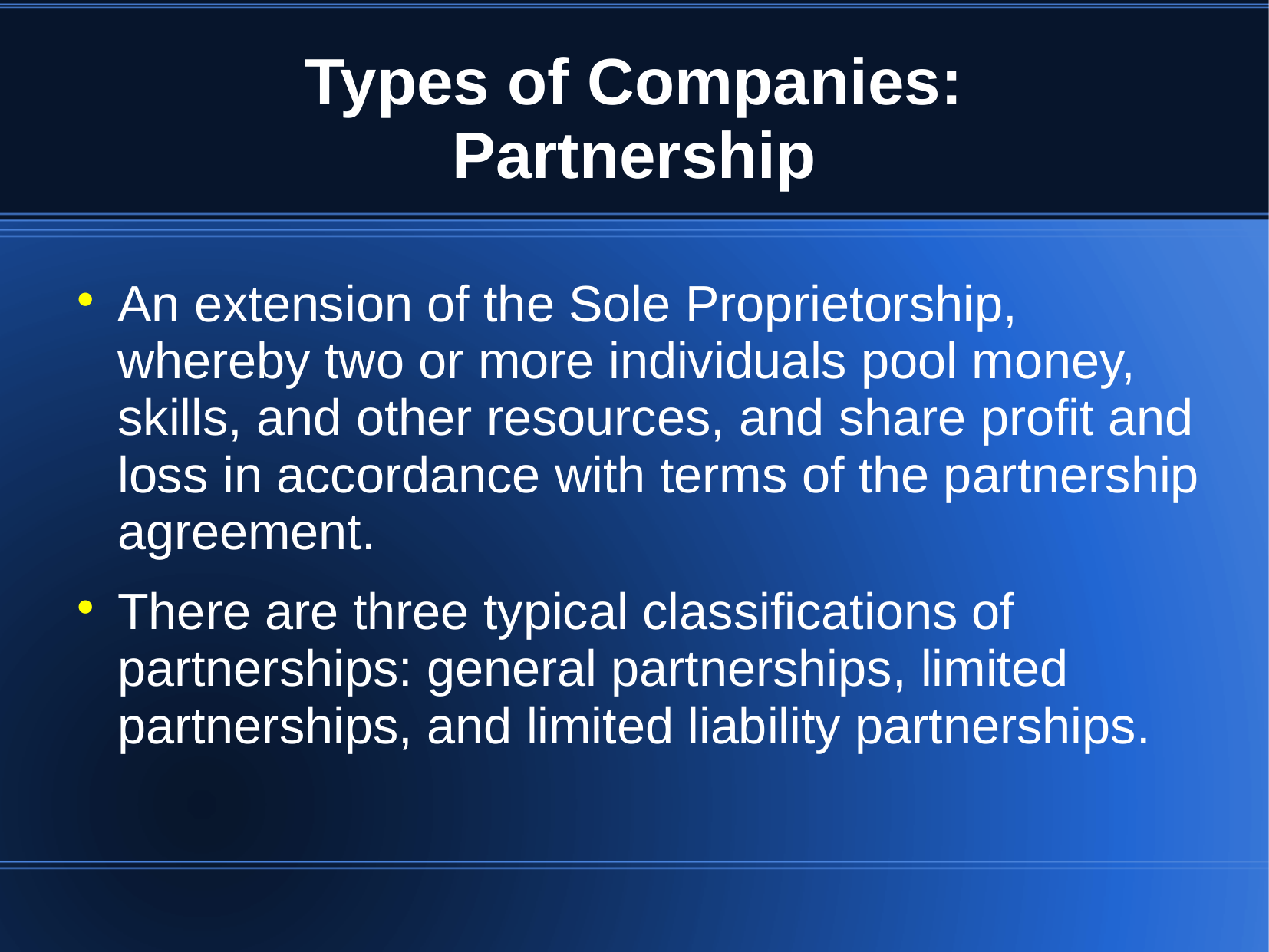

# Types of Companies: Partnership
An extension of the Sole Proprietorship, whereby two or more individuals pool money, skills, and other resources, and share profit and loss in accordance with terms of the partnership agreement.
There are three typical classifications of partnerships: general partnerships, limited partnerships, and limited liability partnerships.